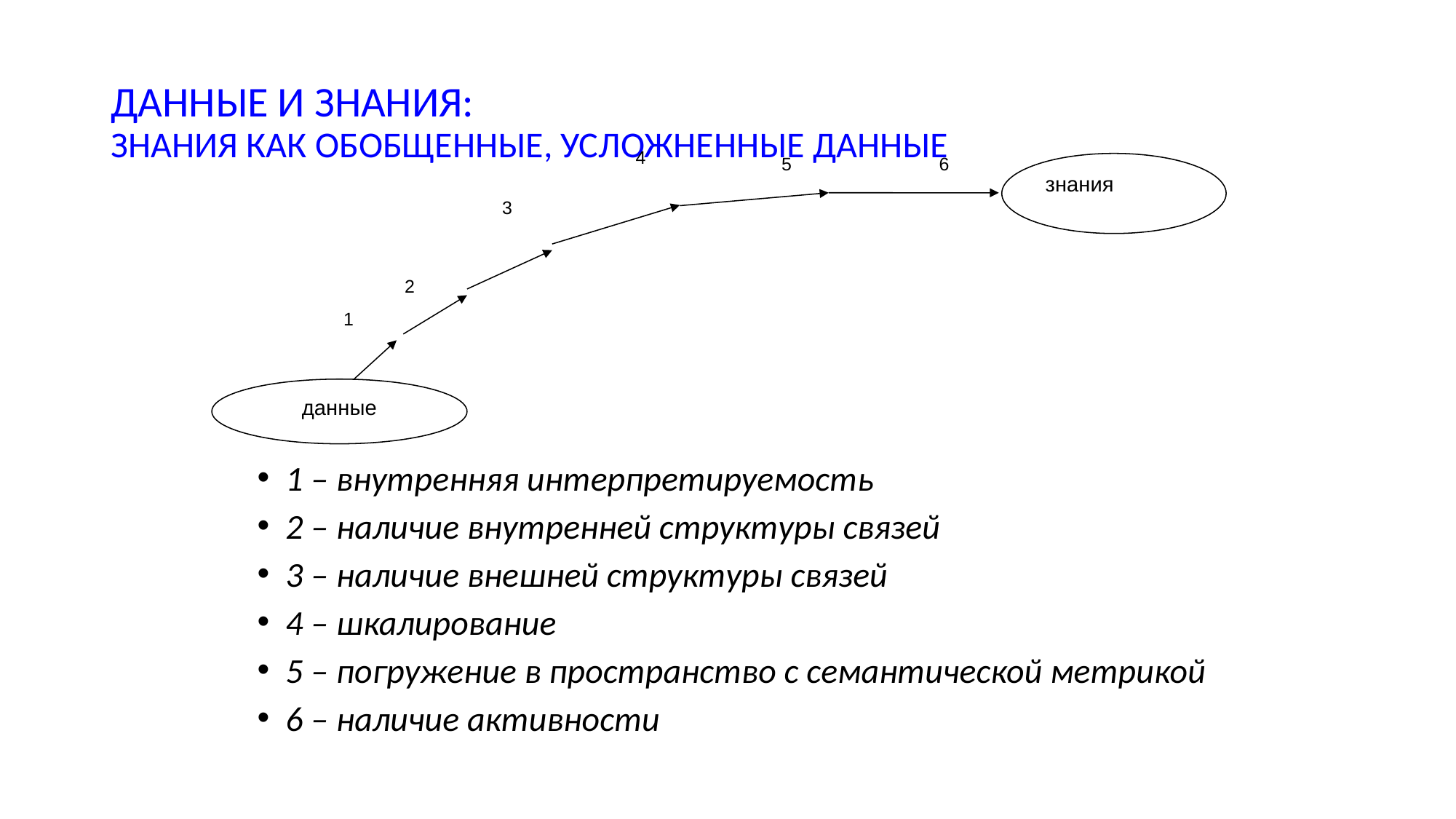

# ДАННЫЕ И ЗНАНИЯ: ЗНАНИЯ КАК ОБОБЩЕННЫЕ, УСЛОЖНЕННЫЕ ДАННЫЕ

4
5
6
знания

3

2

1

данные

1 – внутренняя интерпретируемость
2 – наличие внутренней структуры связей
3 – наличие внешней структуры связей
4 – шкалирование
5 – погружение в пространство с семантической метрикой
6 – наличие активности